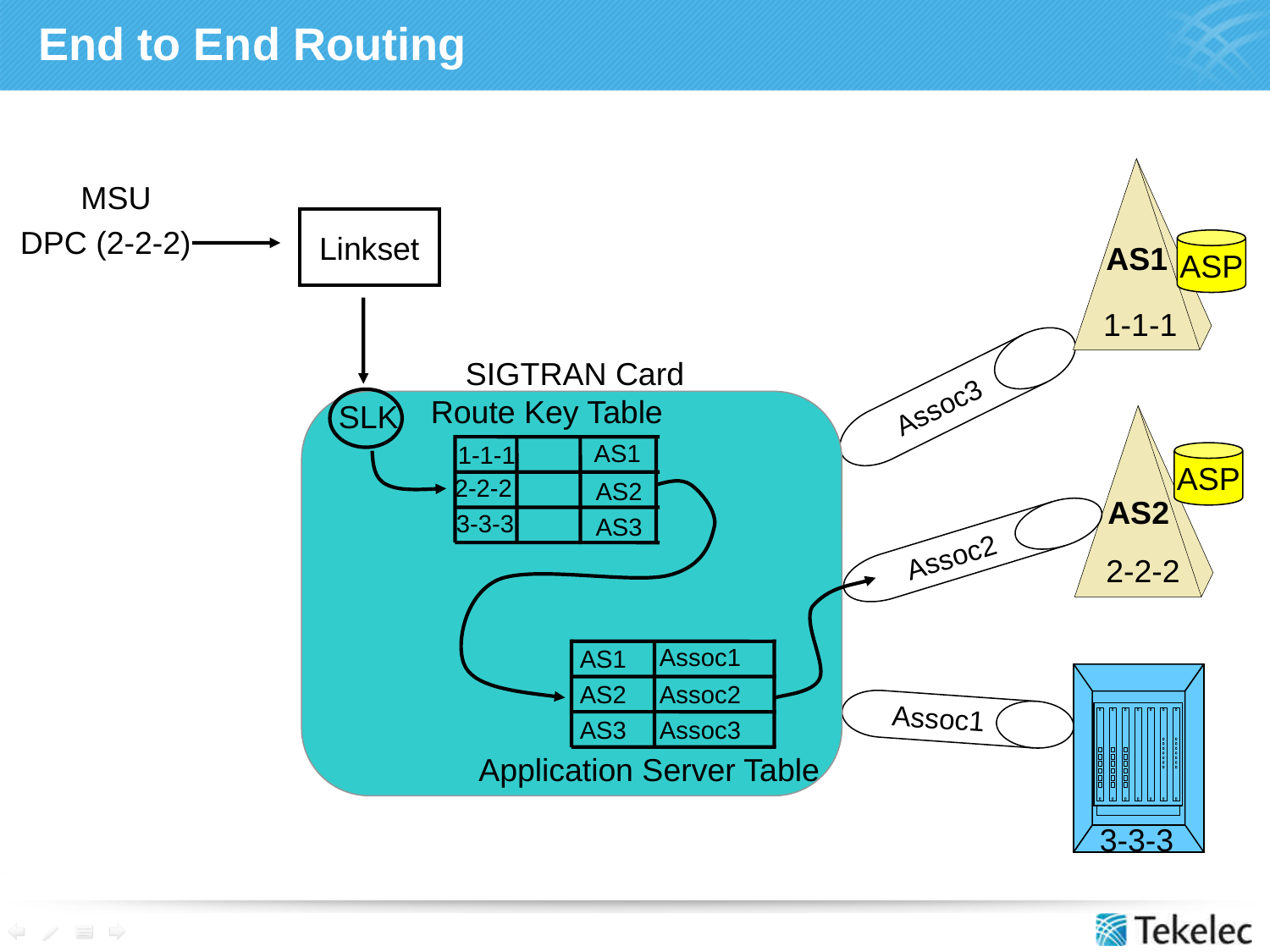

# End to End Routing

MSU
Linkset
DPC (2-2-2)
ASP
AS1

1-1-1
SIGTRAN Card
Assoc3
Route Key Table

SLK

AS1
1-1-1

ASP

2-2-2
AS2

AS2
3-3-3
AS3
Assoc2
2-2-2

Assoc1
AS1

AS2
Assoc2

Assoc1
AS3
Assoc3

Application Server Table

3-3-3